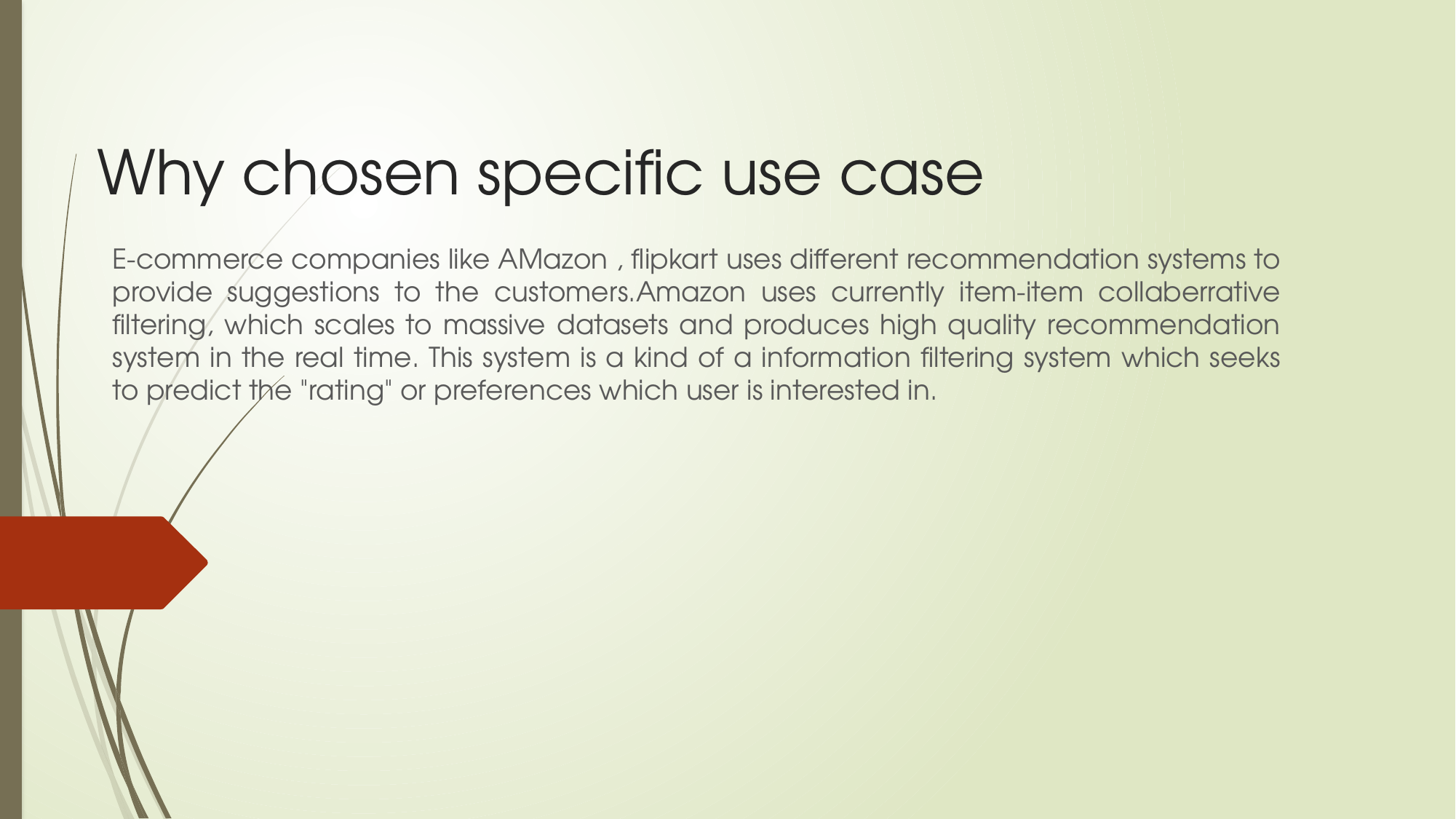

# Why chosen specific use case
E-commerce companies like AMazon , flipkart uses different recommendation systems to provide suggestions to the customers.Amazon uses currently item-item collaberrative filtering, which scales to massive datasets and produces high quality recommendation system in the real time. This system is a kind of a information filtering system which seeks to predict the "rating" or preferences which user is interested in.